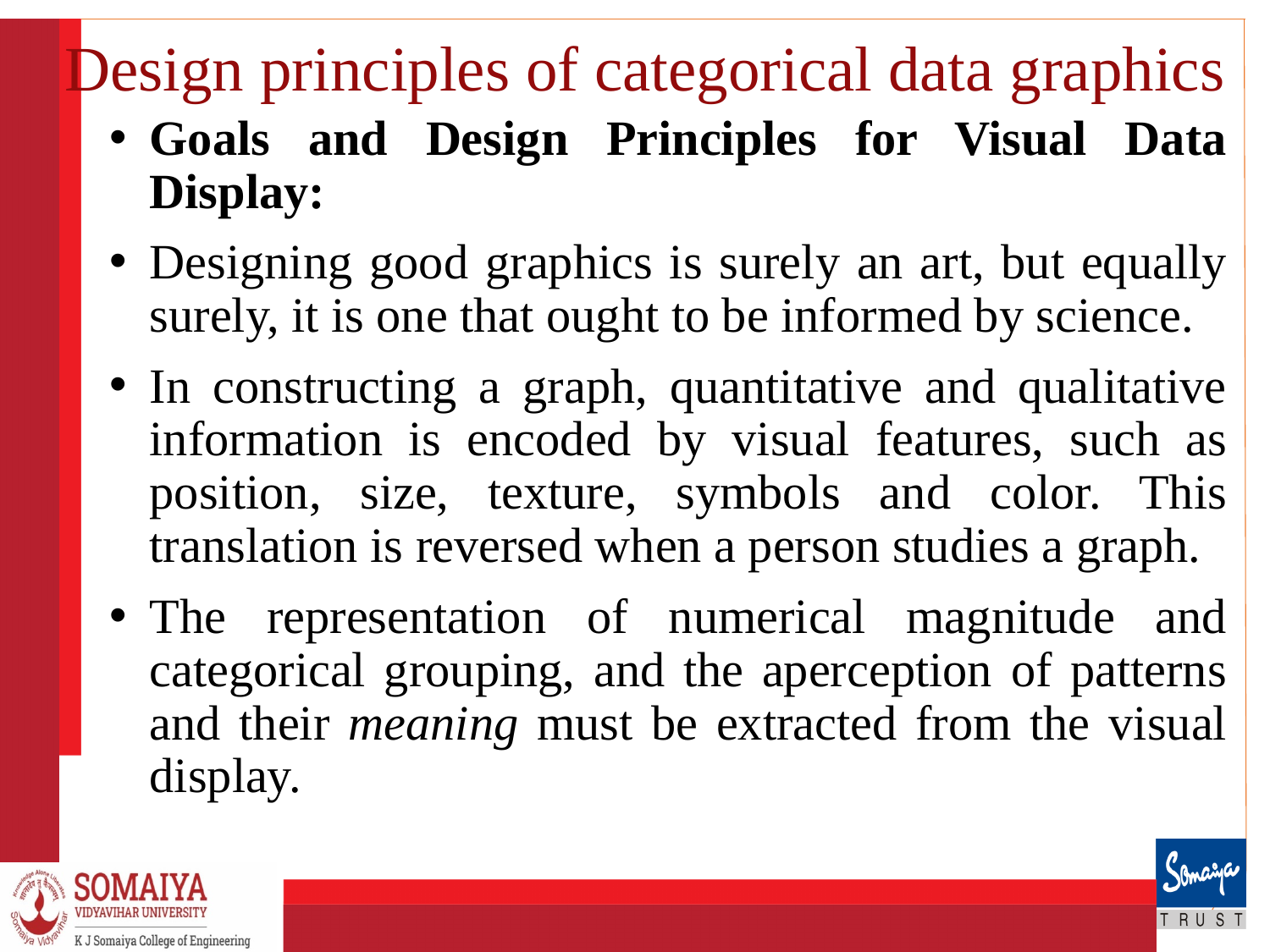

# Design principles of categorical data graphics
Goals and Design Principles for Visual Data Display:
Designing good graphics is surely an art, but equally surely, it is one that ought to be informed by science.
In constructing a graph, quantitative and qualitative information is encoded by visual features, such as position, size, texture, symbols and color. This translation is reversed when a person studies a graph.
The representation of numerical magnitude and categorical grouping, and the aperception of patterns and their meaning must be extracted from the visual display.